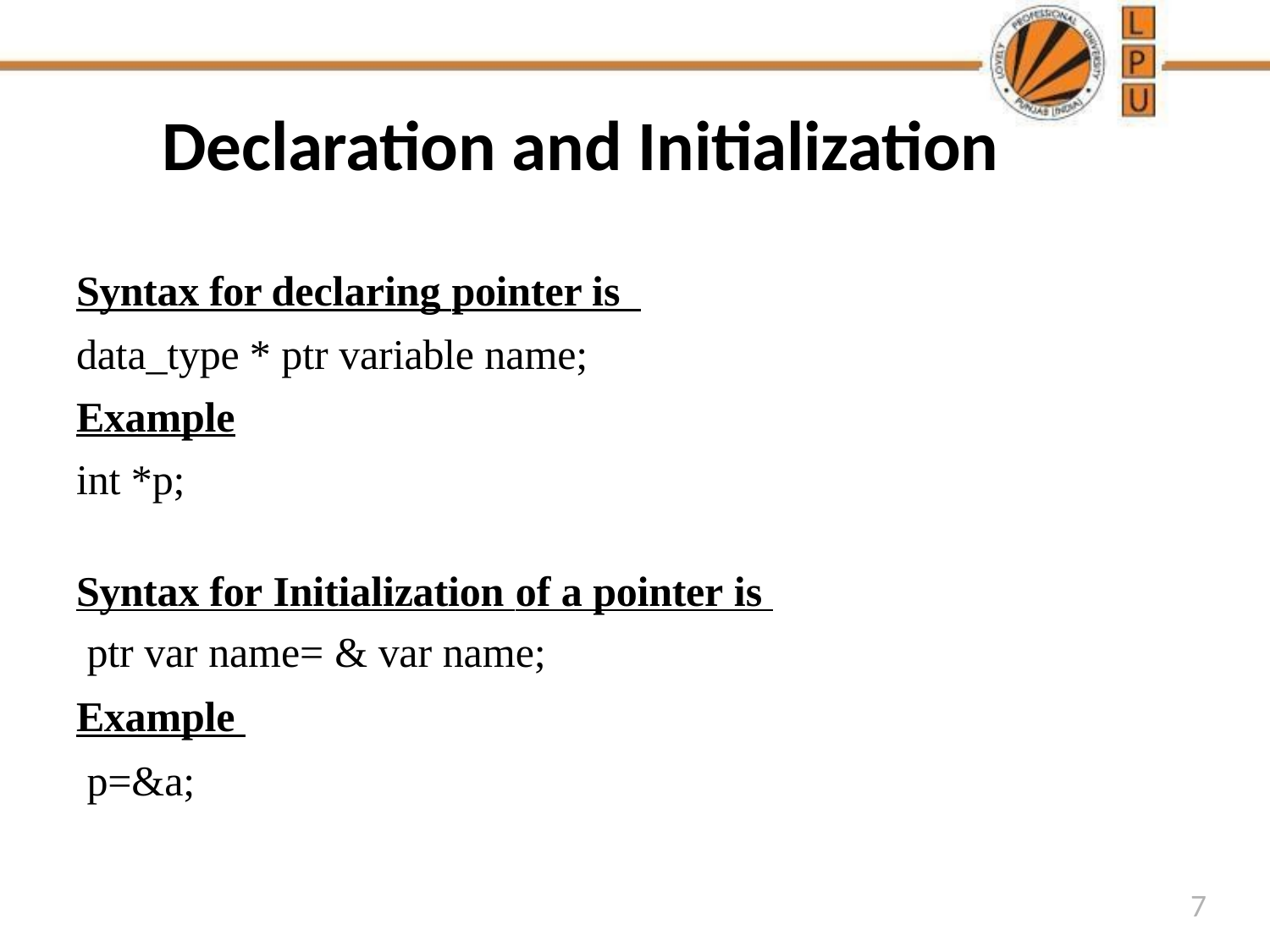

# Declaration and Initialization
Syntax for declaring pointer is
data_type * ptr variable name;
Example
int *p;

Syntax for Initialization of a pointer is
 ptr var name= & var name;
Example
 p=&a;
7